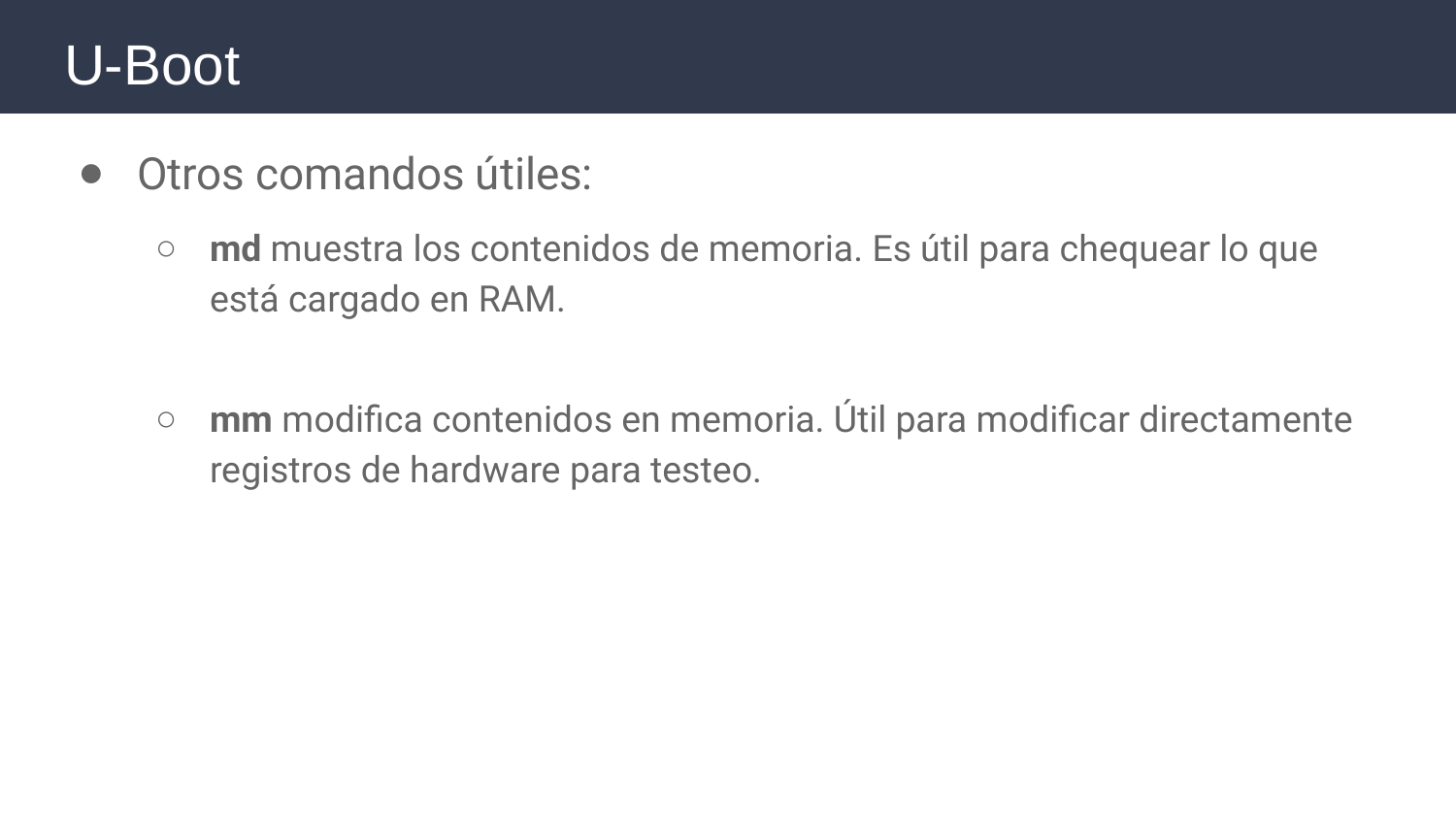

# U-Boot

Otros comandos útiles:
md muestra los contenidos de memoria. Es útil para chequear lo que está cargado en RAM.
mm modifica contenidos en memoria. Útil para modificar directamente registros de hardware para testeo.